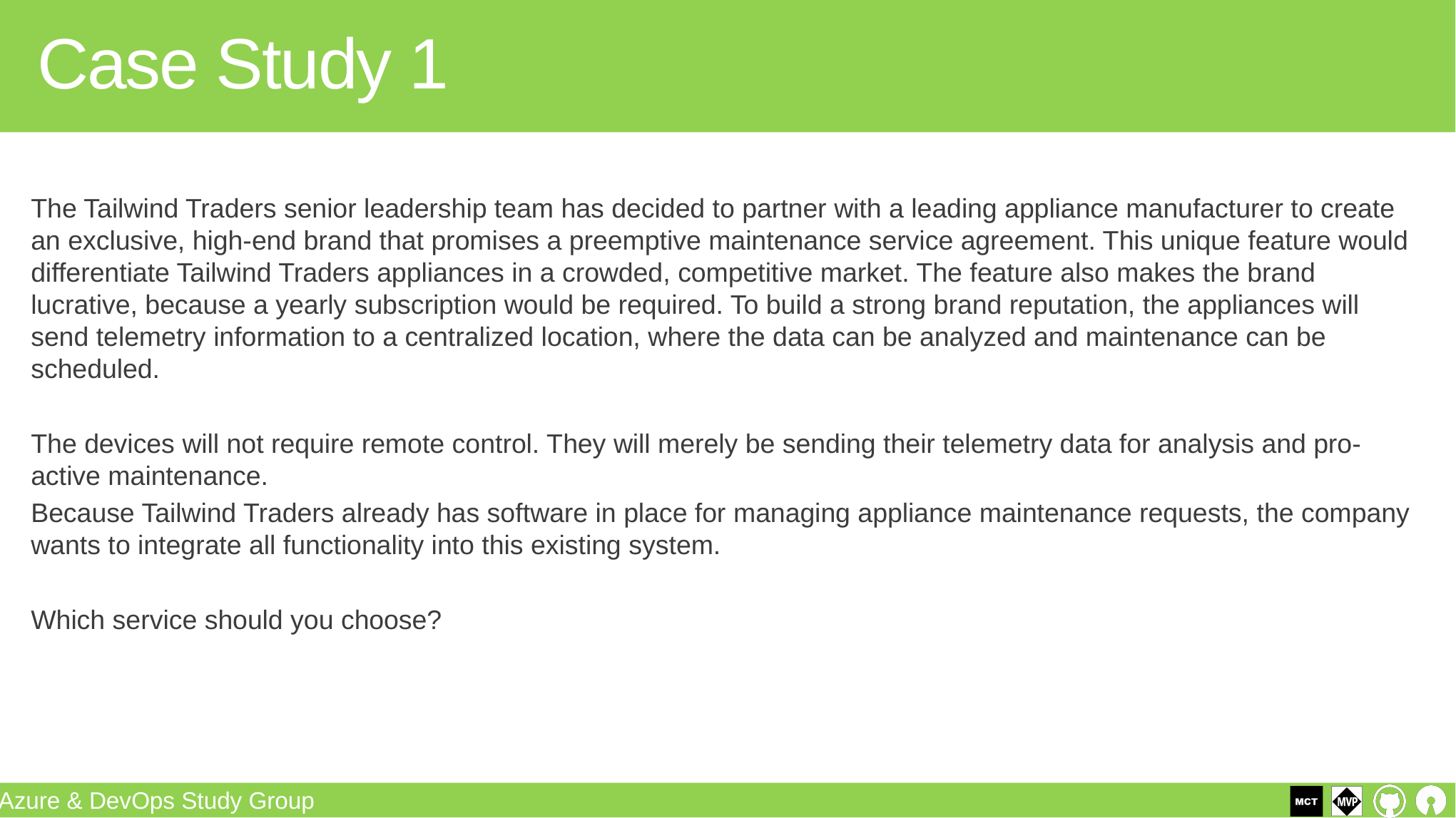

# Case Study 1
The Tailwind Traders senior leadership team has decided to partner with a leading appliance manufacturer to create an exclusive, high-end brand that promises a preemptive maintenance service agreement. This unique feature would differentiate Tailwind Traders appliances in a crowded, competitive market. The feature also makes the brand lucrative, because a yearly subscription would be required. To build a strong brand reputation, the appliances will send telemetry information to a centralized location, where the data can be analyzed and maintenance can be scheduled.

The devices will not require remote control. They will merely be sending their telemetry data for analysis and pro-active maintenance.
Because Tailwind Traders already has software in place for managing appliance maintenance requests, the company wants to integrate all functionality into this existing system.

Which service should you choose?